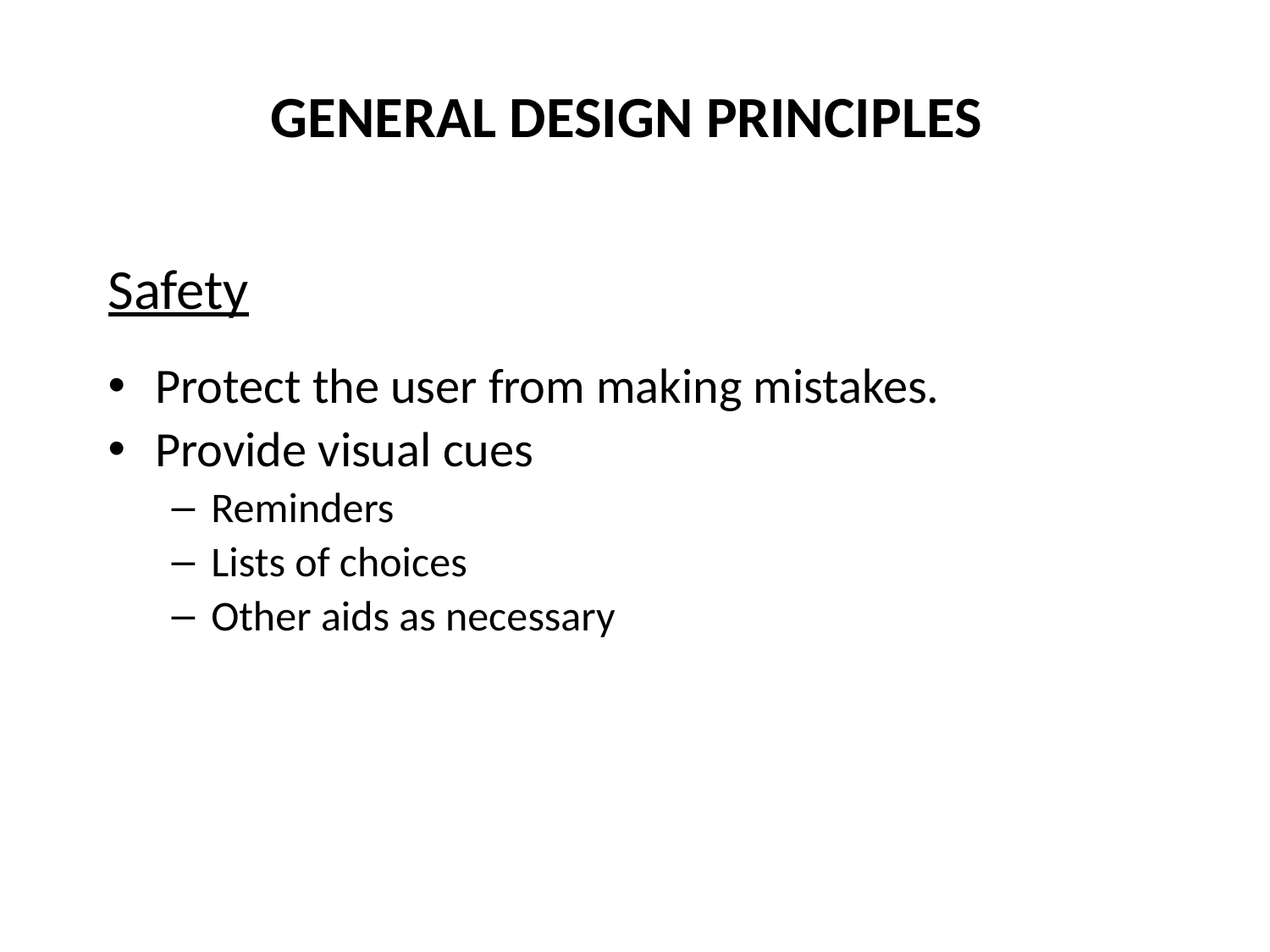

# GENERAL DESIGN PRINCIPLES
Safety

Protect the user from making mistakes.
Provide visual cues
Reminders
Lists of choices
Other aids as necessary